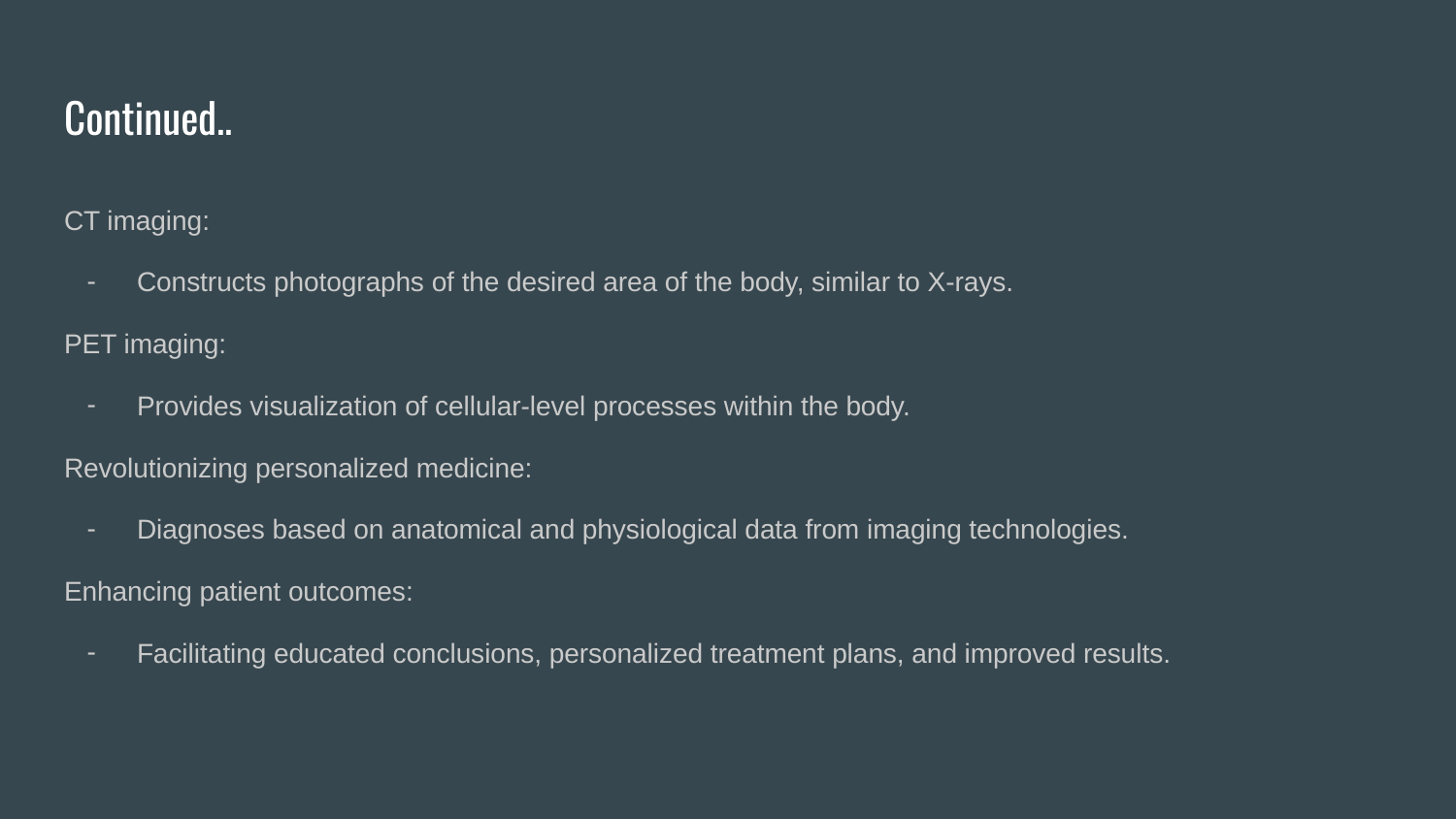

# Continued..
CT imaging:
Constructs photographs of the desired area of the body, similar to X-rays.
PET imaging:
Provides visualization of cellular-level processes within the body.
Revolutionizing personalized medicine:
Diagnoses based on anatomical and physiological data from imaging technologies.
Enhancing patient outcomes:
Facilitating educated conclusions, personalized treatment plans, and improved results.